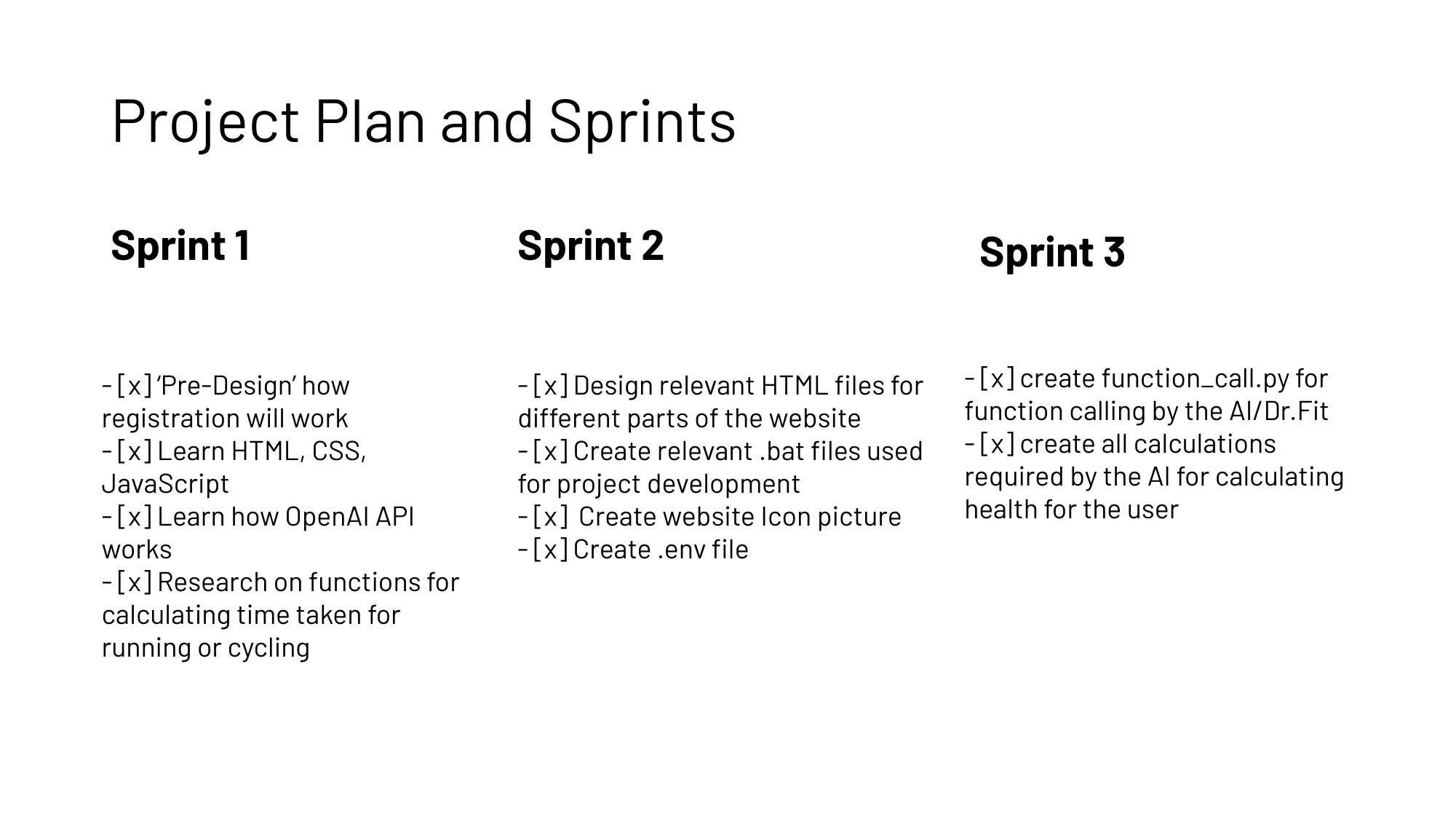

# Project Plan and Sprints
Sprint 1
Sprint 2

Sprint 3
- [x] create function_call.py for function calling by the AI/Dr.Fit
- [x] create all calculations required by the AI for calculating health for the user
- [x] ‘Pre-Design’ how registration will work
- [x] Learn HTML, CSS, JavaScript
- [x] Learn how OpenAI API works
- [x] Research on functions for calculating time taken for running or cycling
- [x] Design relevant HTML files for different parts of the website
- [x] Create relevant .bat files used for project development
- [x]  Create website Icon picture
- [x] Create .env file